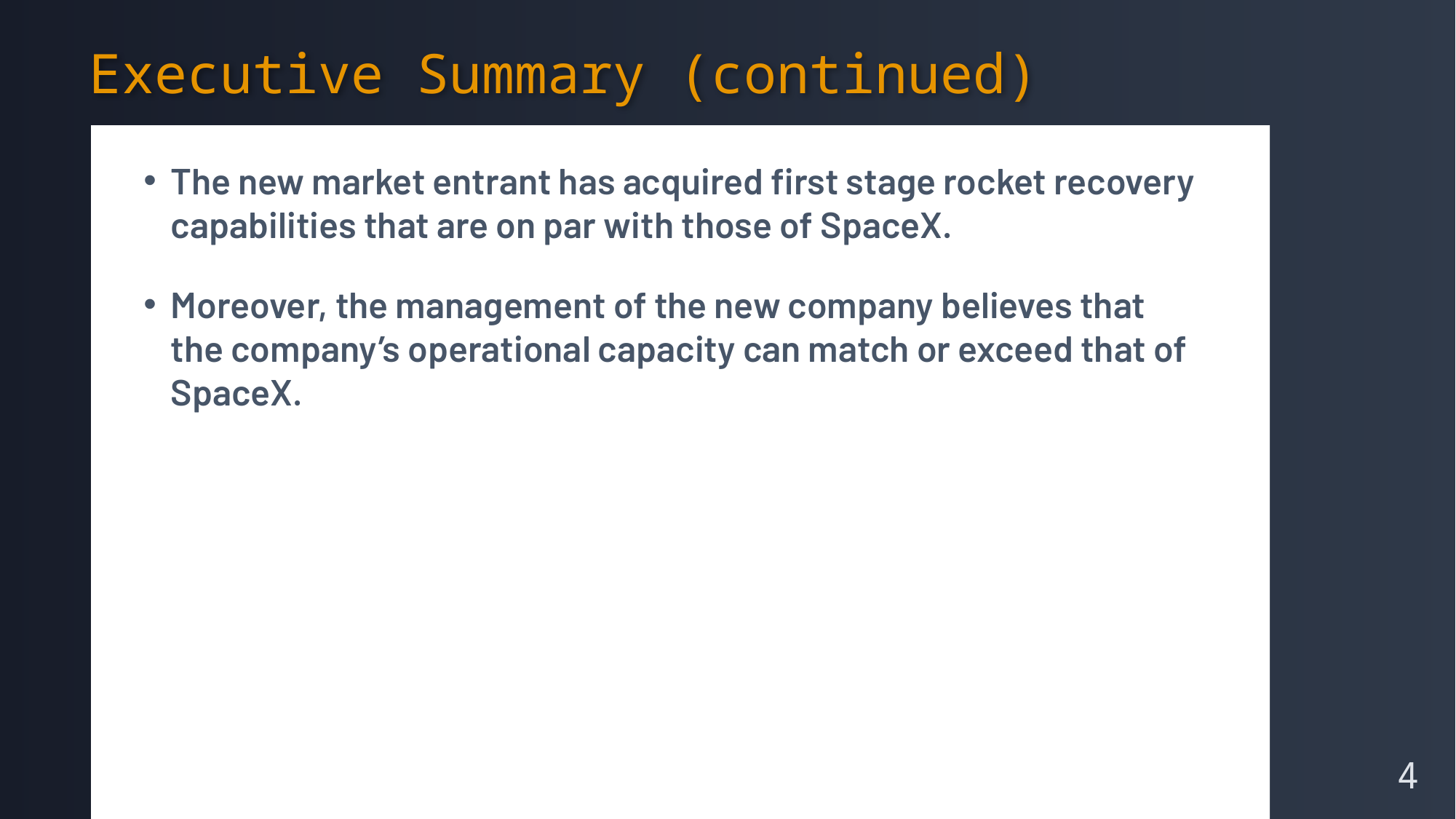

Executive Summary (continued)

The new market entrant has acquired first stage rocket recovery capabilities that are on par with those of SpaceX.
Moreover, the management of the new company believes that the company’s operational capacity can match or exceed that of SpaceX.
4